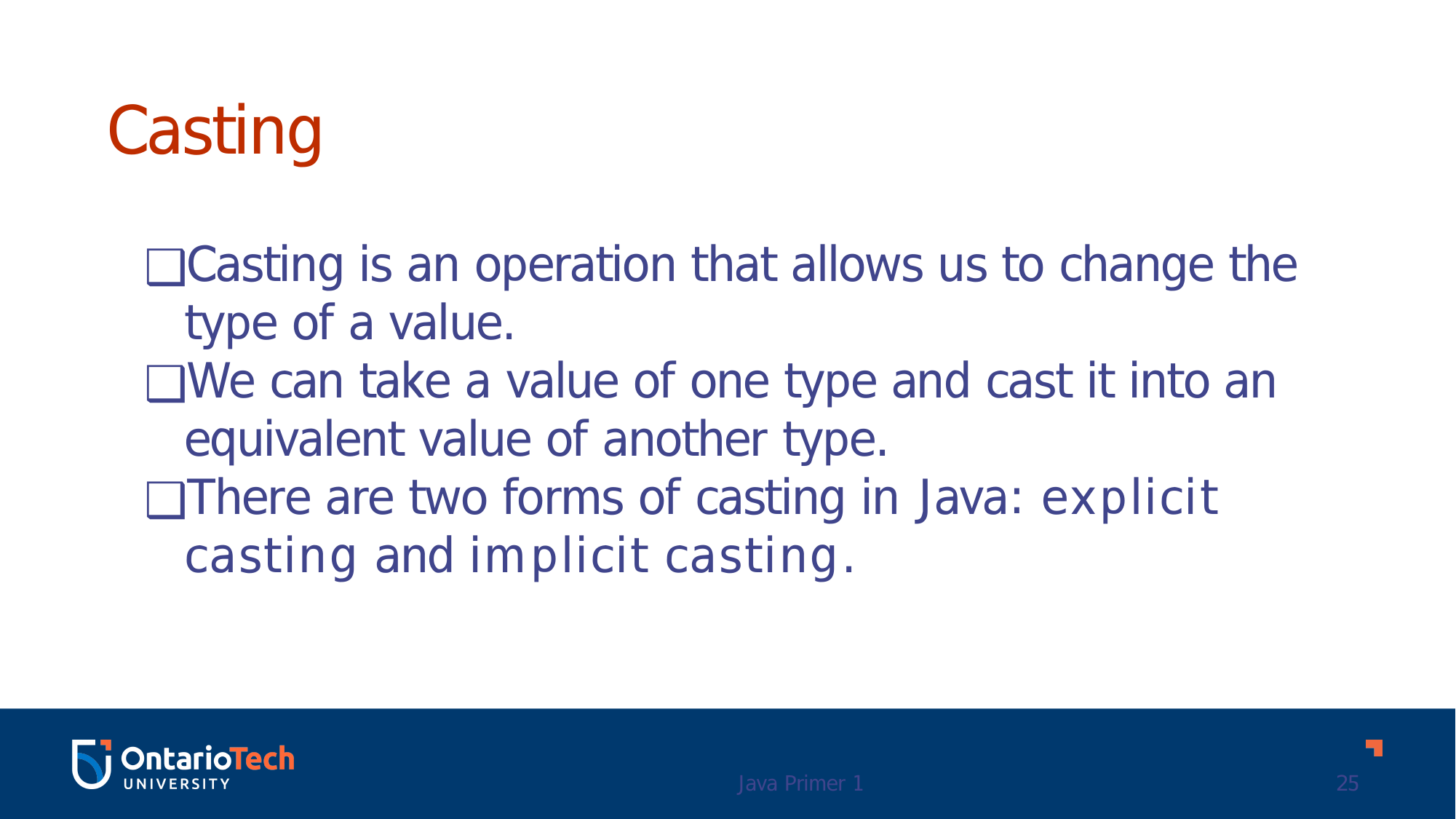

Casting
Casting is an operation that allows us to change the type of a value.
We can take a value of one type and cast it into an equivalent value of another type.
There are two forms of casting in Java: explicit casting and implicit casting.
Java Primer 1
25